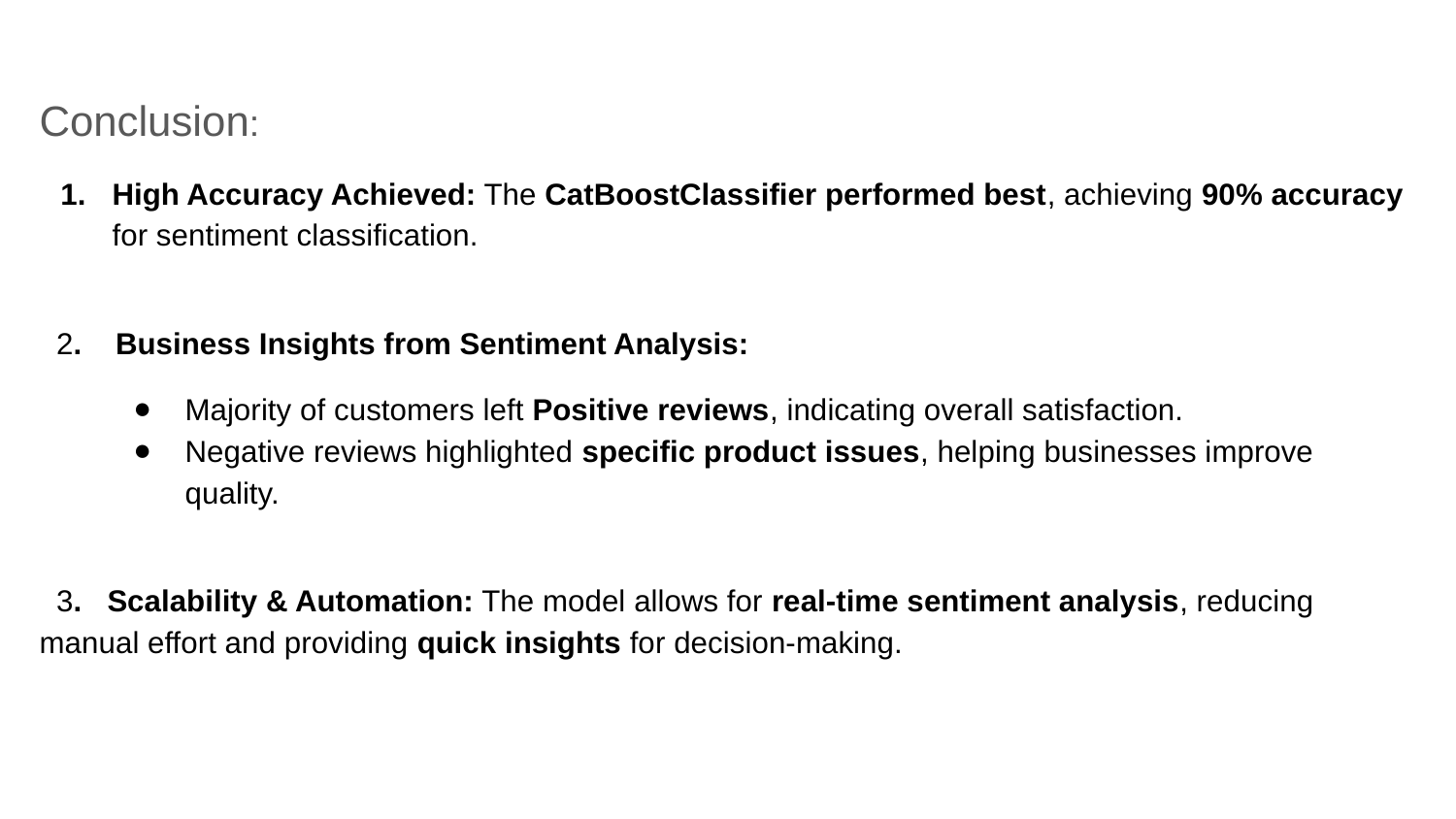

Conclusion:
High Accuracy Achieved: The CatBoostClassifier performed best, achieving 90% accuracy for sentiment classification.
  2.    Business Insights from Sentiment Analysis:
Majority of customers left Positive reviews, indicating overall satisfaction.
Negative reviews highlighted specific product issues, helping businesses improve quality.
  3.   Scalability & Automation: The model allows for real-time sentiment analysis, reducing manual effort and providing quick insights for decision-making.